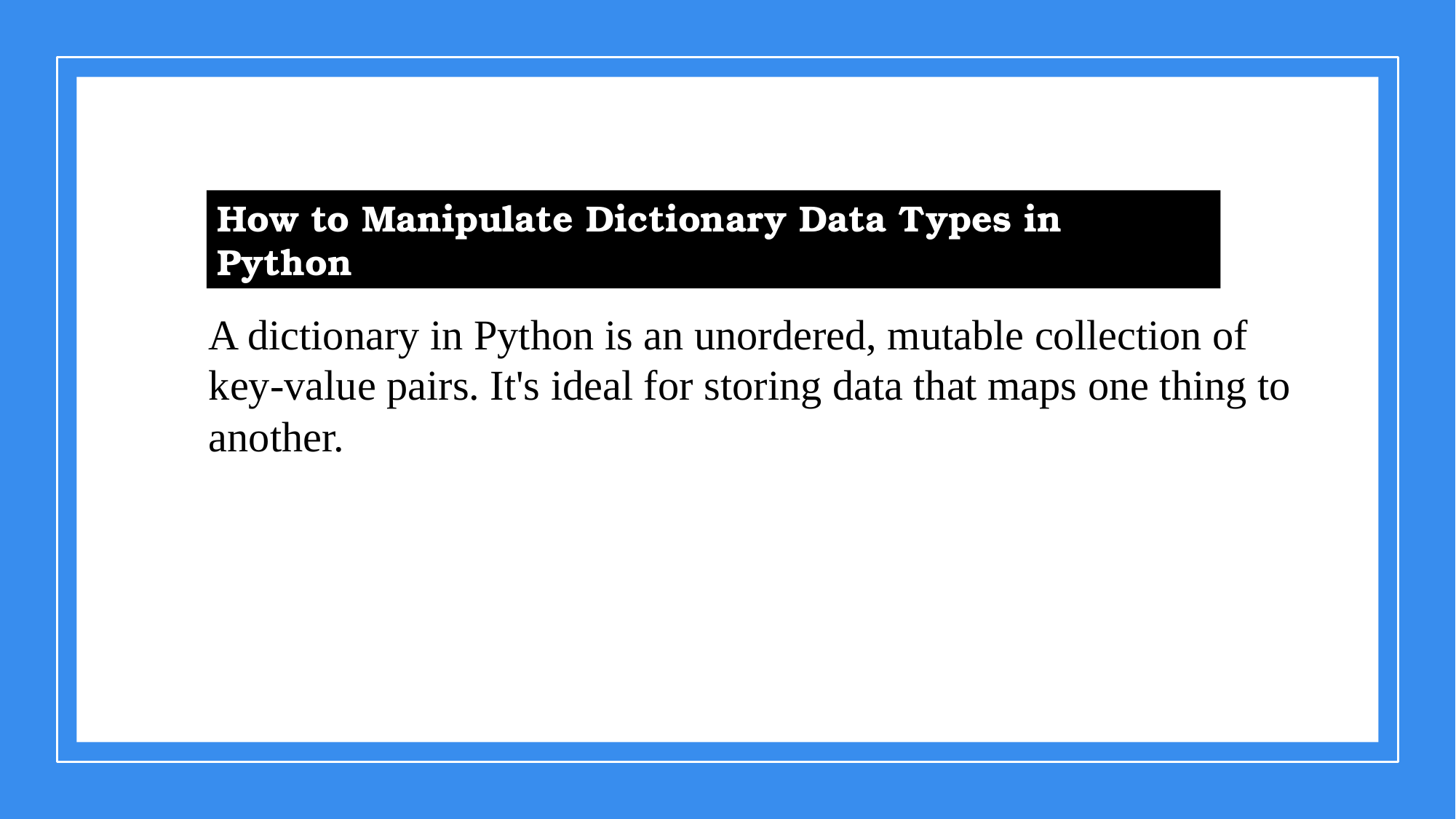

How to Manipulate Dictionary Data Types in Python
A dictionary in Python is an unordered, mutable collection of key-value pairs. It's ideal for storing data that maps one thing to another.